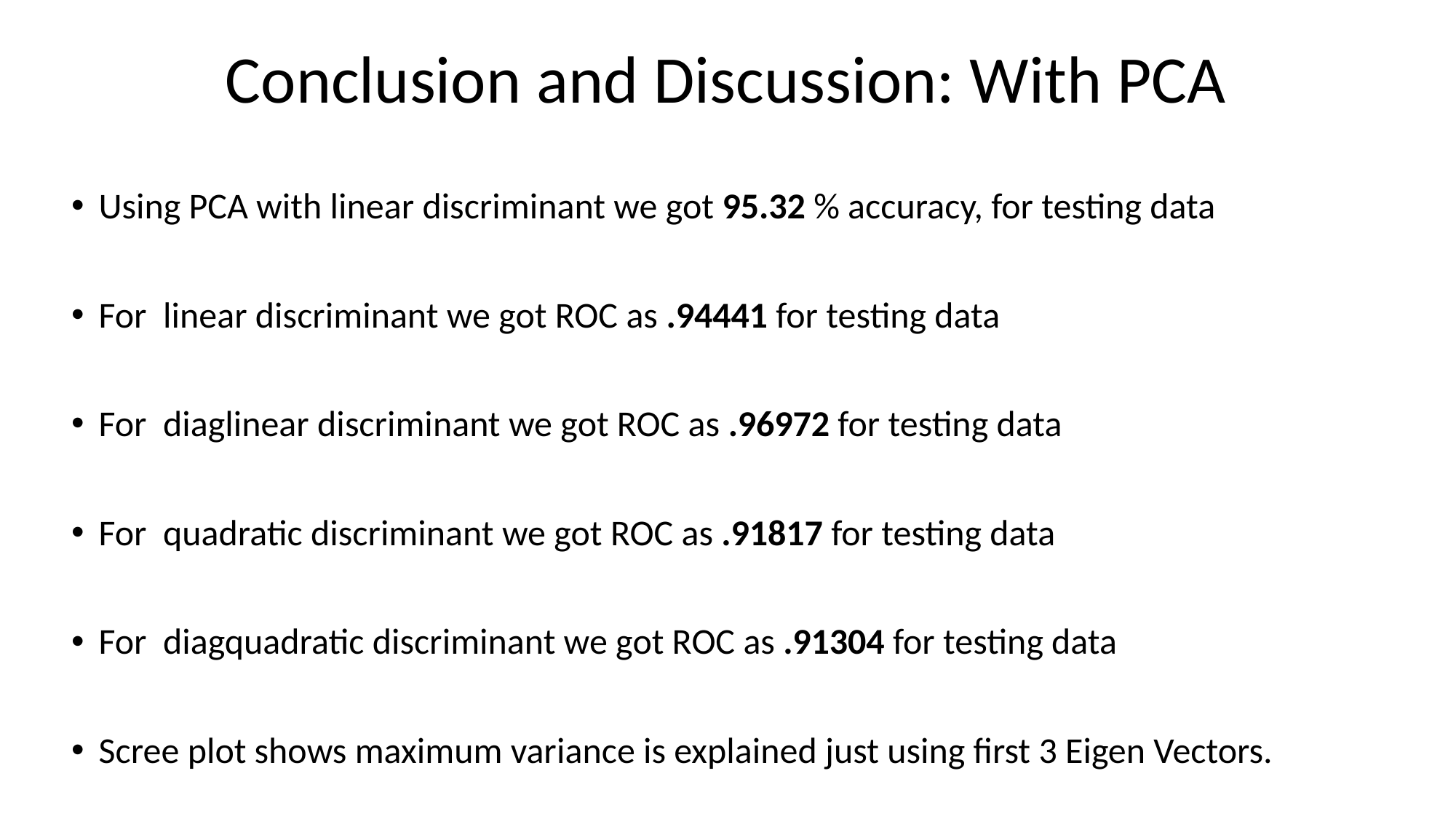

# Conclusion and Discussion: With PCA

Using PCA with linear discriminant we got 95.32 % accuracy, for testing data

For  linear discriminant we got ROC as .94441 for testing data

For  diaglinear discriminant we got ROC as .96972 for testing data

For  quadratic discriminant we got ROC as .91817 for testing data

For  diagquadratic discriminant we got ROC as .91304 for testing data

Scree plot shows maximum variance is explained just using first 3 Eigen Vectors.

ROC performance is best for diaglinear discriminant using PCA with an AUC of .96972.